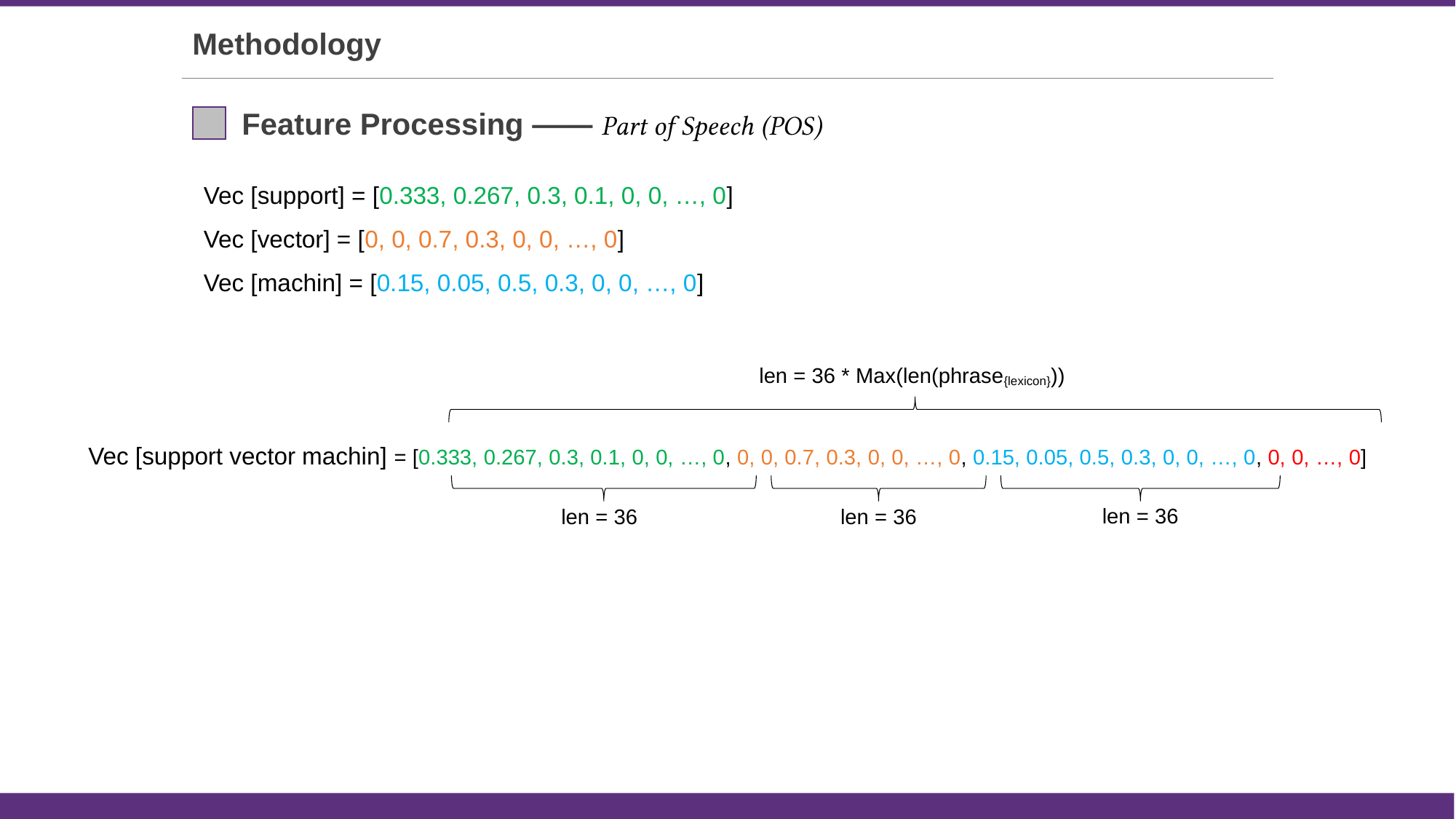

Methodology
Feature Processing —— Part of Speech (POS)

Vec [support] = [0.333, 0.267, 0.3, 0.1, 0, 0, …, 0]
Vec [vector] = [0, 0, 0.7, 0.3, 0, 0, …, 0]
Vec [machin] = [0.15, 0.05, 0.5, 0.3, 0, 0, …, 0]

len = 36 * Max(len(phrase{lexicon}))

Vec [support vector machin] = [0.333, 0.267, 0.3, 0.1, 0, 0, …, 0, 0, 0, 0.7, 0.3, 0, 0, …, 0, 0.15, 0.05, 0.5, 0.3, 0, 0, …, 0, 0, 0, …, 0]
len = 36
len = 36
len = 36